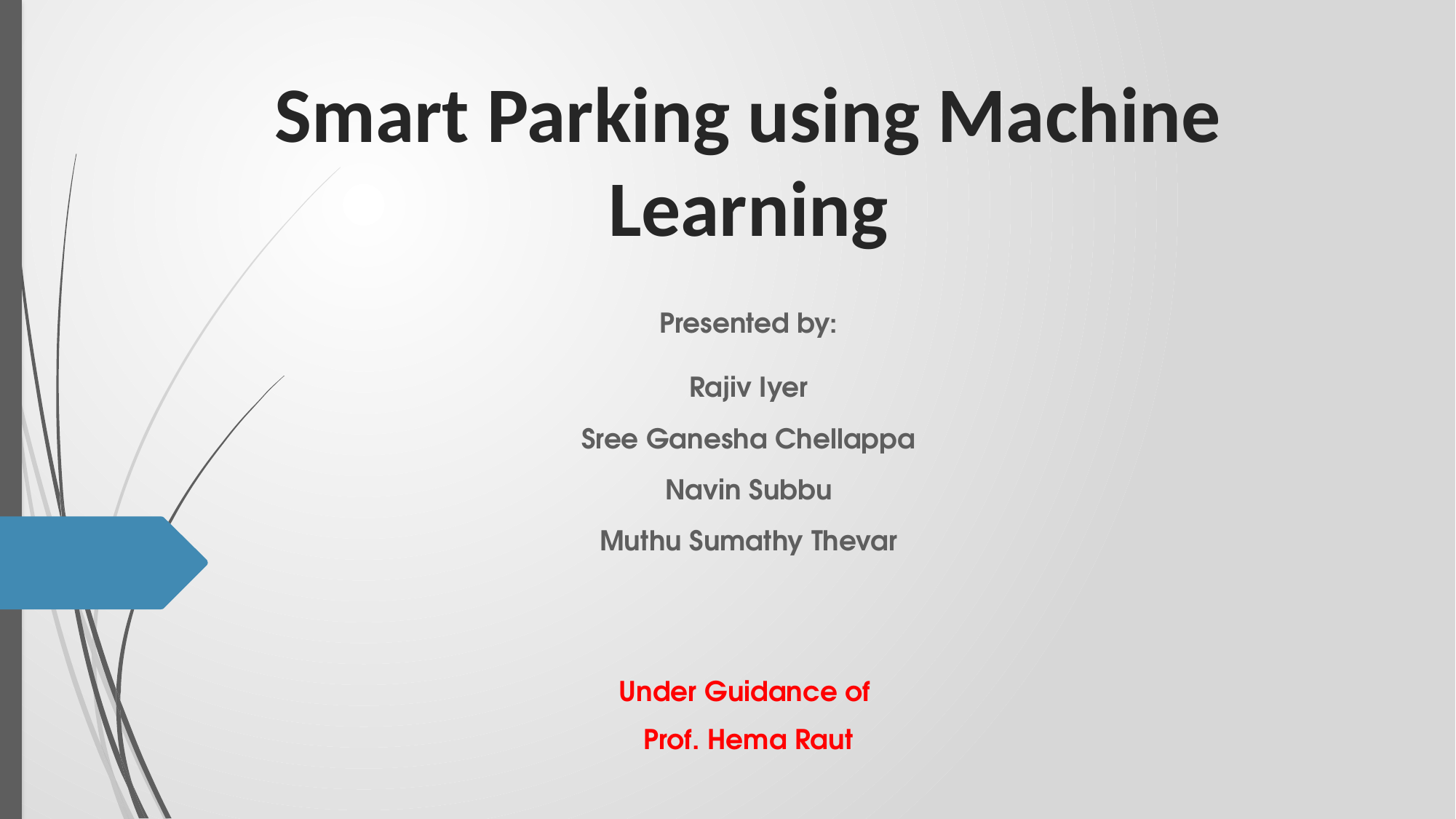

# Smart Parking using Machine Learning
Presented by:
Rajiv Iyer
Sree Ganesha Chellappa
Navin Subbu
Muthu Sumathy Thevar

Under Guidance of
Prof. Hema Raut